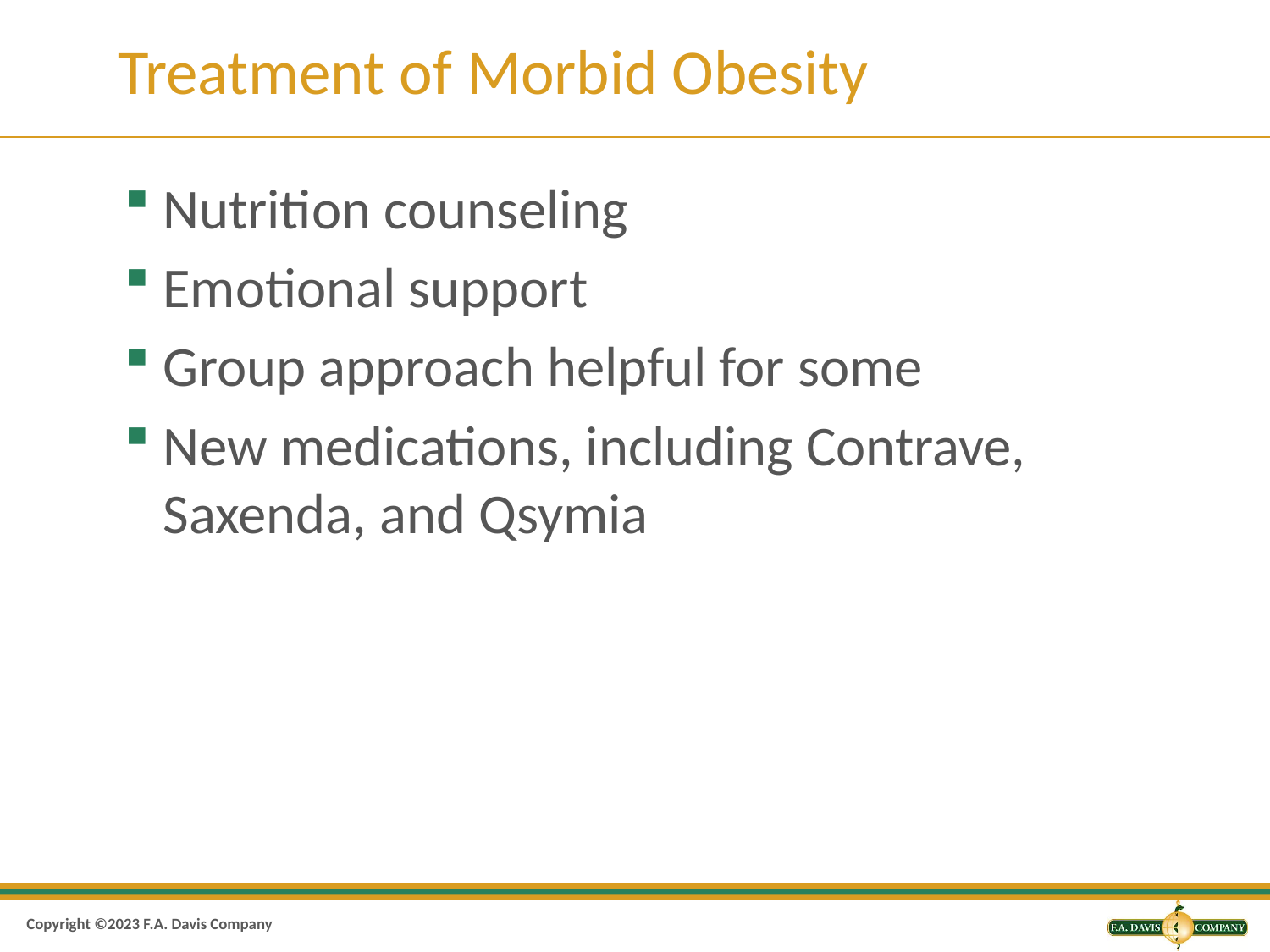

# Treatment of Morbid Obesity
Nutrition counseling
Emotional support
Group approach helpful for some
New medications, including Contrave, Saxenda, and Qsymia